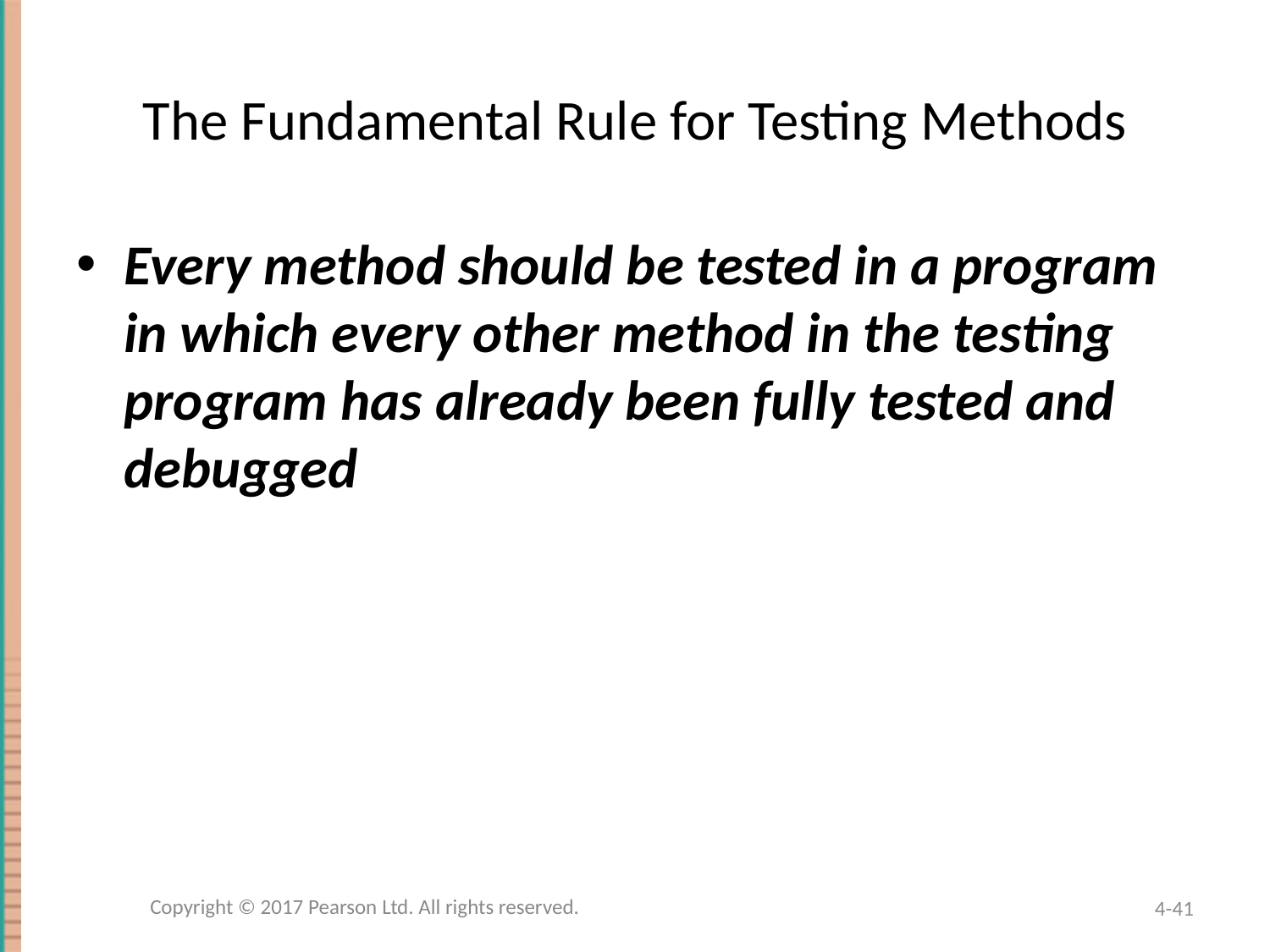

# The Fundamental Rule for Testing Methods
Every method should be tested in a program in which every other method in the testing program has already been fully tested and debugged
Copyright © 2017 Pearson Ltd. All rights reserved.
4-41